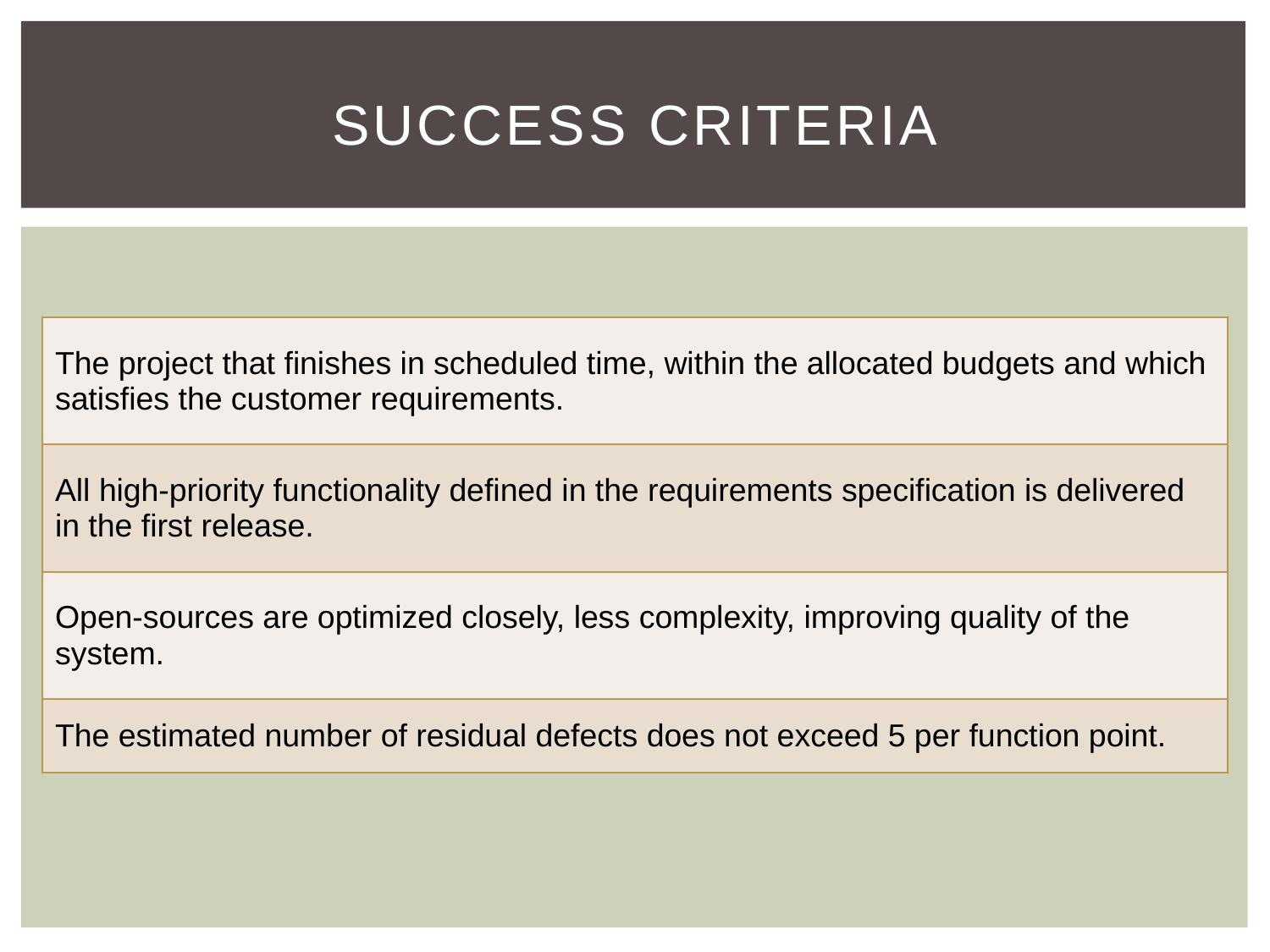

# Success criteria
| The project that finishes in scheduled time, within the allocated budgets and which satisfies the customer requirements. |
| --- |
| All high-priority functionality defined in the requirements specification is delivered in the first release. |
| Open-sources are optimized closely, less complexity, improving quality of the system. |
| The estimated number of residual defects does not exceed 5 per function point. |